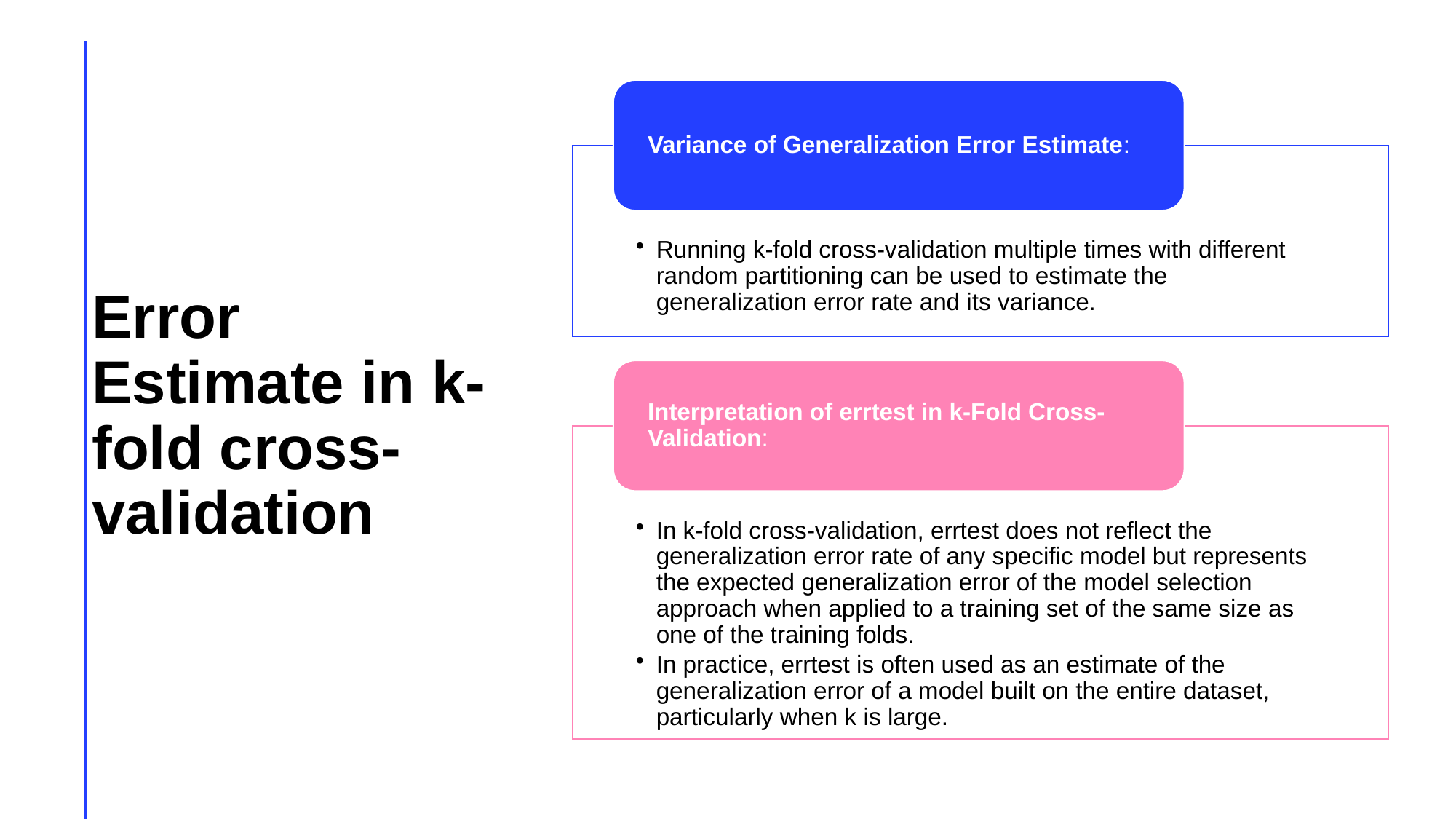

Running k-fold cross-validation multiple times with different random partitioning can be used to estimate the generalization error rate and its variance.
Variance of Generalization Error Estimate:
In k-fold cross-validation, errtest does not reflect the generalization error rate of any specific model but represents the expected generalization error of the model selection approach when applied to a training set of the same size as one of the training folds.
In practice, errtest is often used as an estimate of the generalization error of a model built on the entire dataset, particularly when k is large.
Interpretation of errtest in k-Fold Cross-Validation:
# Error Estimate in k-fold cross-validation